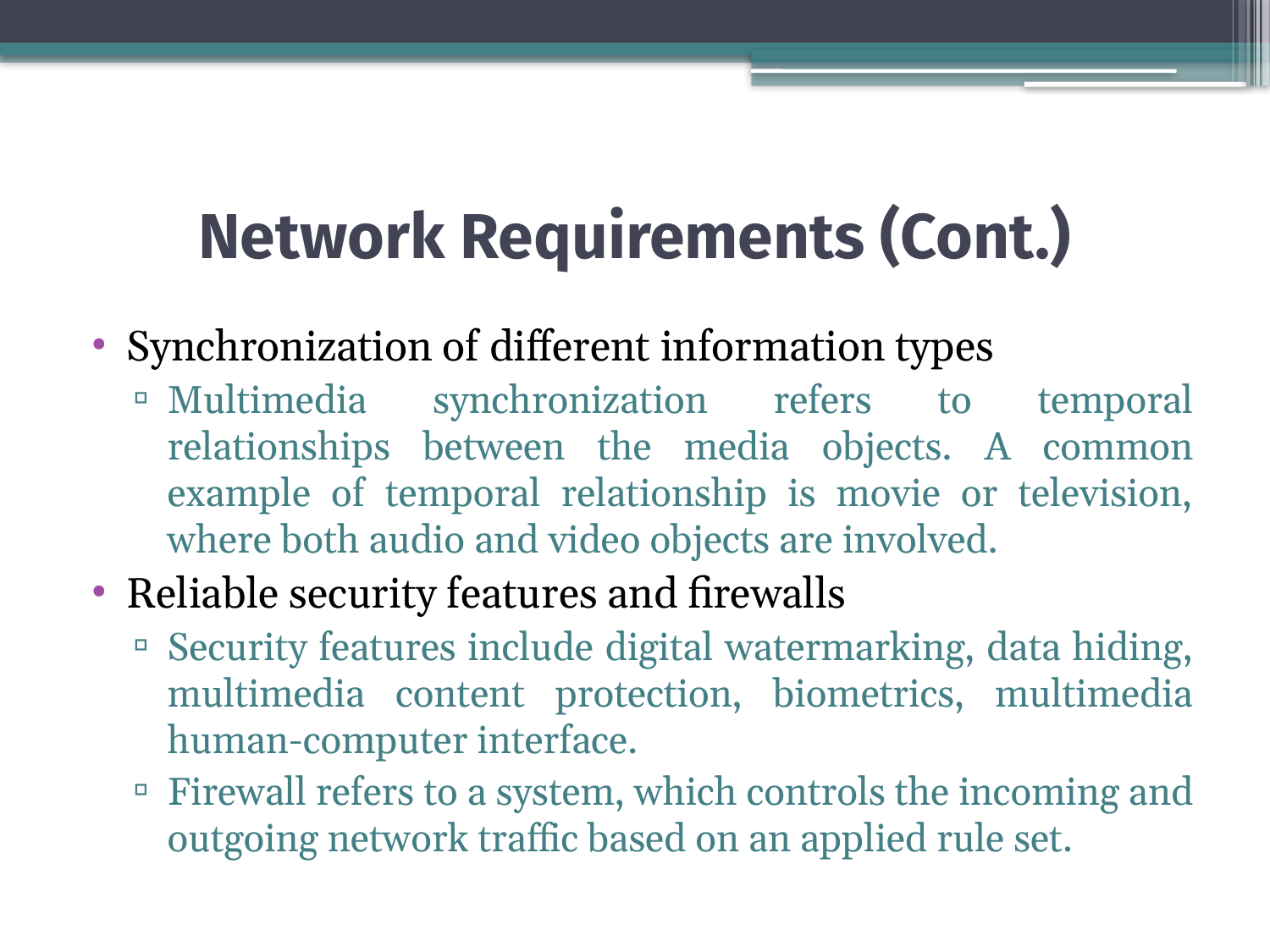

# Network Requirements (Cont.)
Synchronization of different information types
Multimedia synchronization refers to temporal relationships between the media objects. A common example of temporal relationship is movie or television, where both audio and video objects are involved.
Reliable security features and firewalls
Security features include digital watermarking, data hiding, multimedia content protection, biometrics, multimedia human-computer interface.
Firewall refers to a system, which controls the incoming and outgoing network traffic based on an applied rule set.